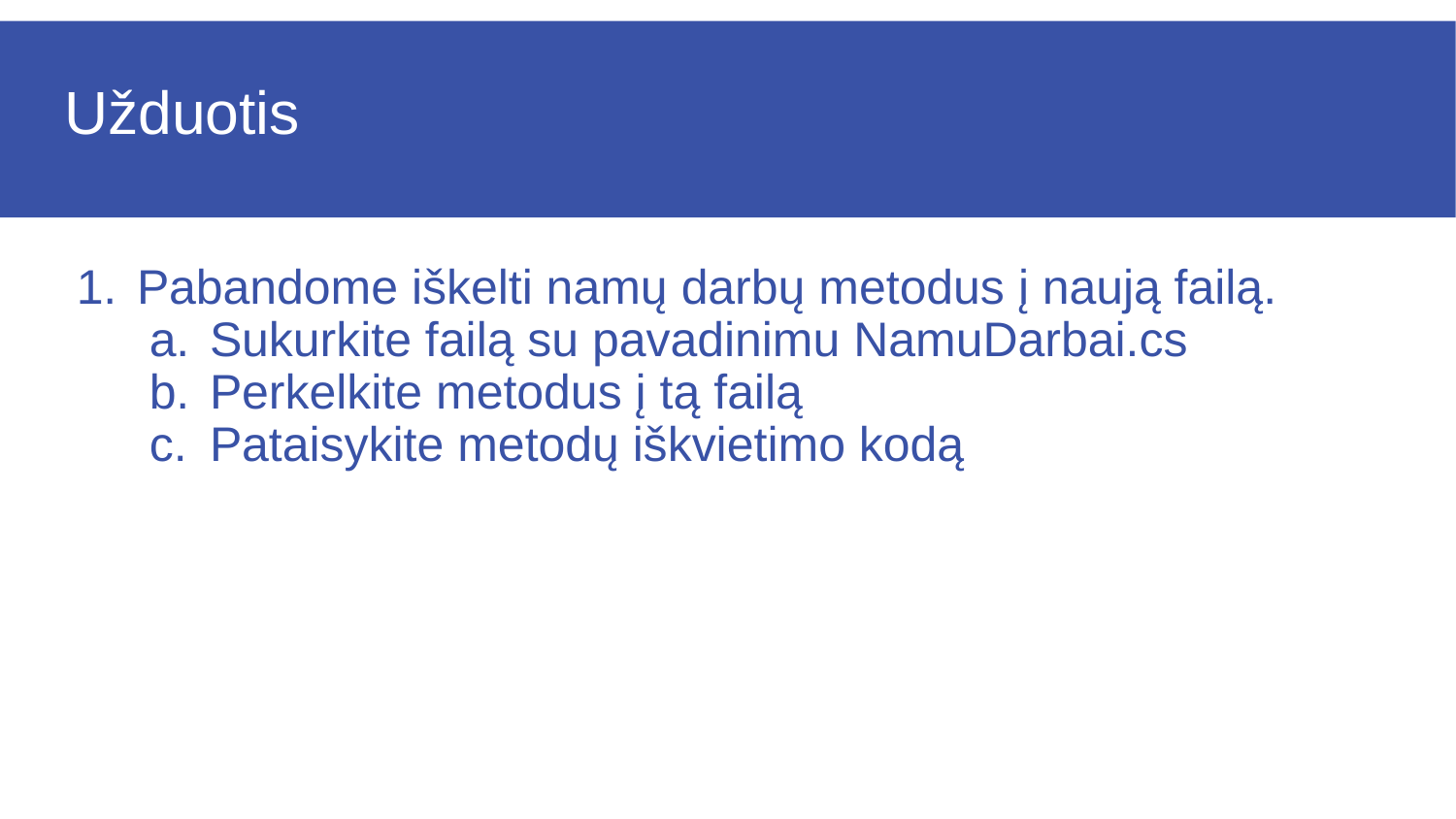

# Užduotis
Pabandome iškelti namų darbų metodus į naują failą.
Sukurkite failą su pavadinimu NamuDarbai.cs
Perkelkite metodus į tą failą
Pataisykite metodų iškvietimo kodą